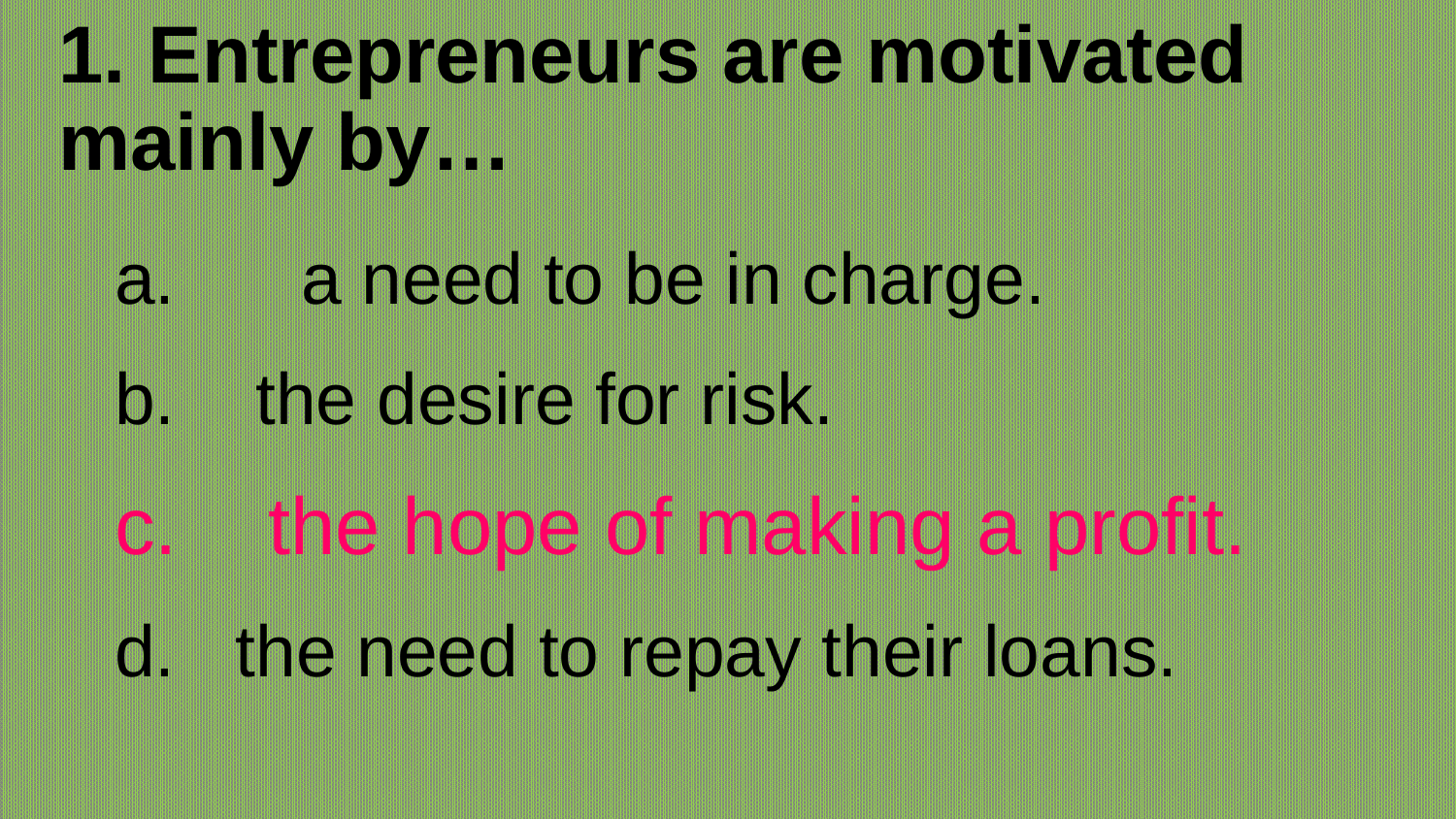

# 1. Entrepreneurs are motivated mainly by…
  	a need to be in charge.
    the desire for risk.
    the hope of making a profit.
   the need to repay their loans.